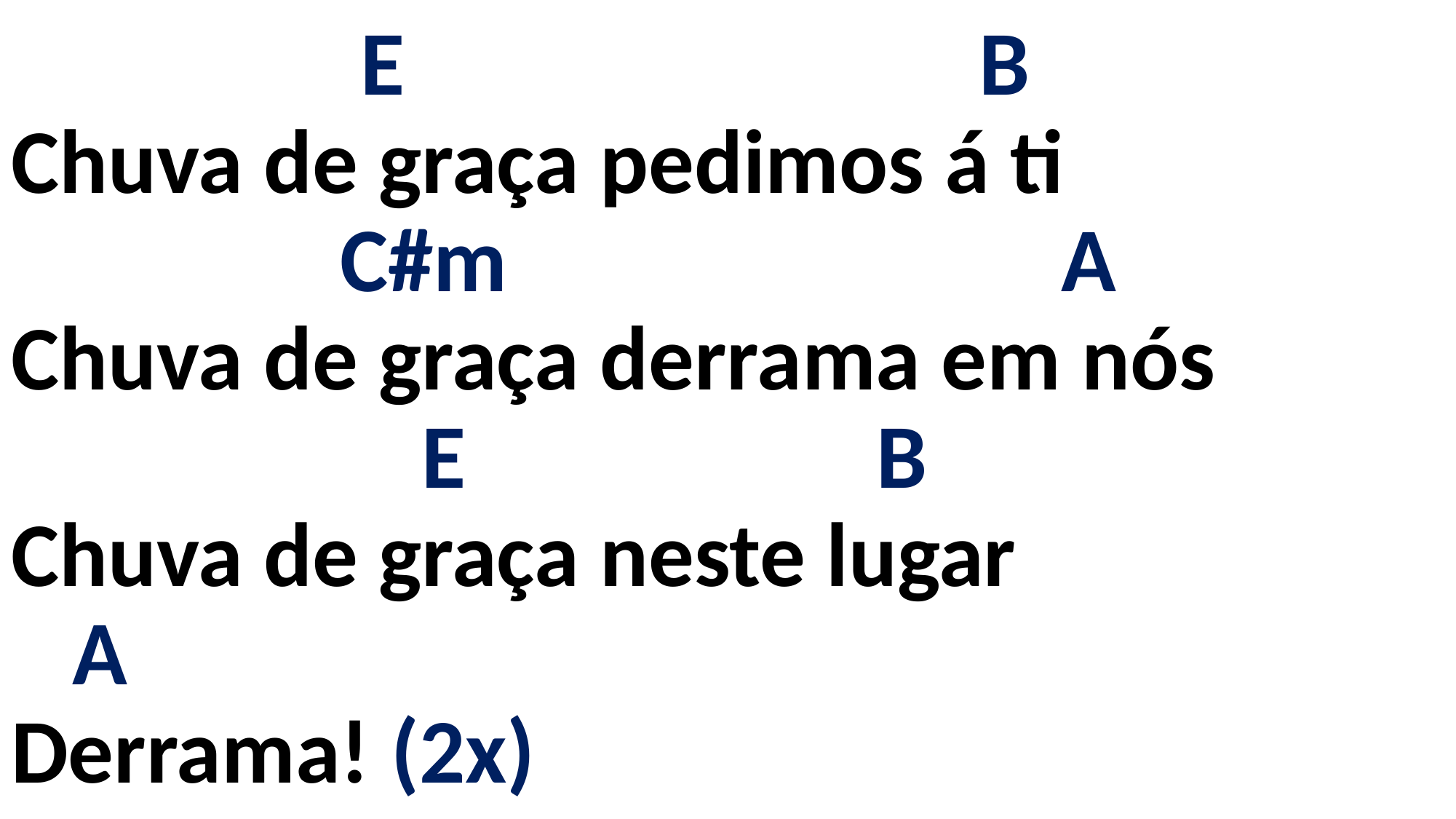

# E                            B Chuva de graça pedimos á ti C#m                           A Chuva de graça derrama em nós E                    B Chuva de graça neste lugar A Derrama! (2x)